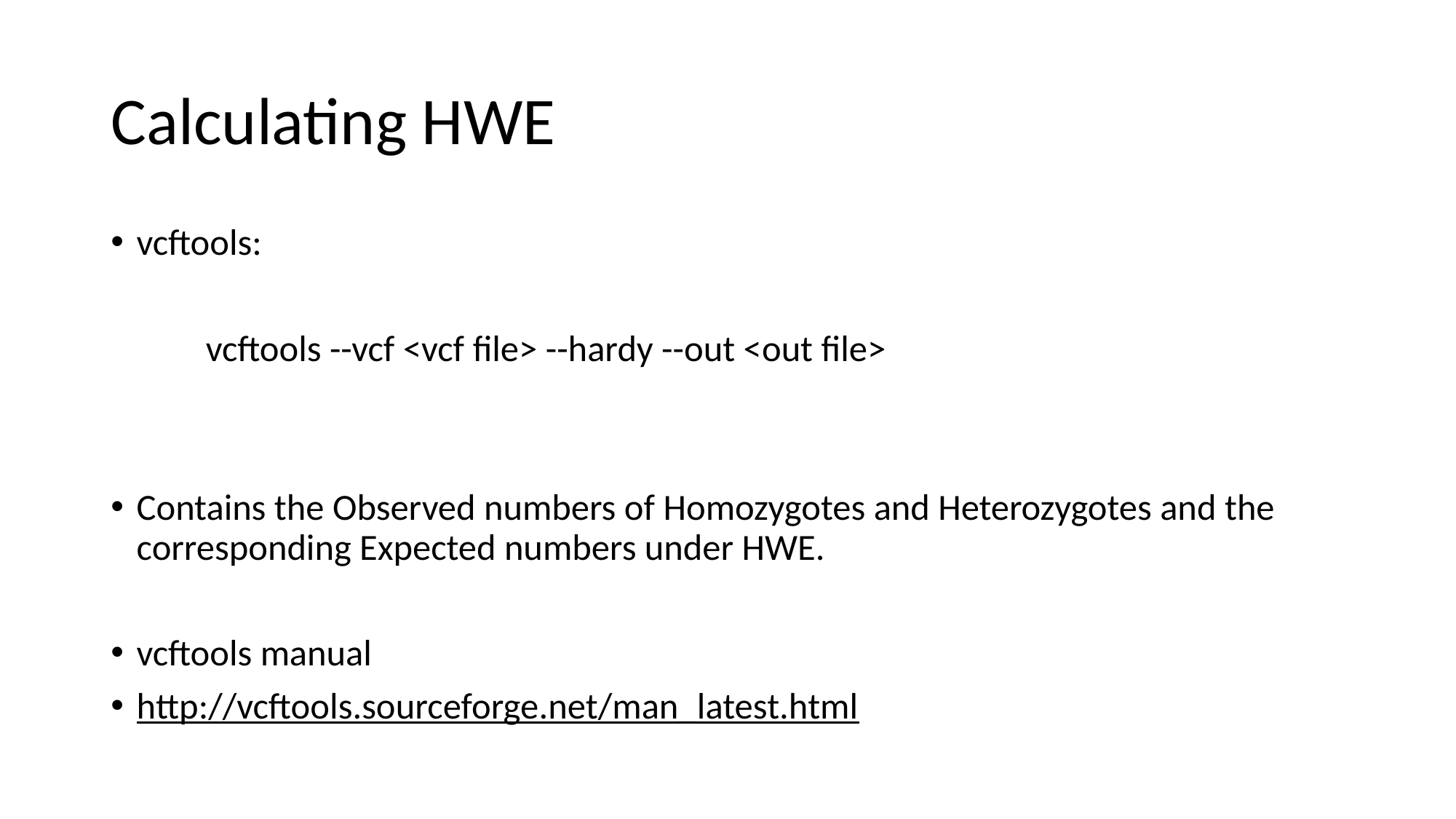

# Calculating HWE
vcftools:

	vcftools --vcf <vcf file> --hardy --out <out file>

Contains the Observed numbers of Homozygotes and Heterozygotes and the corresponding Expected numbers under HWE.

vcftools manual
http://vcftools.sourceforge.net/man_latest.html